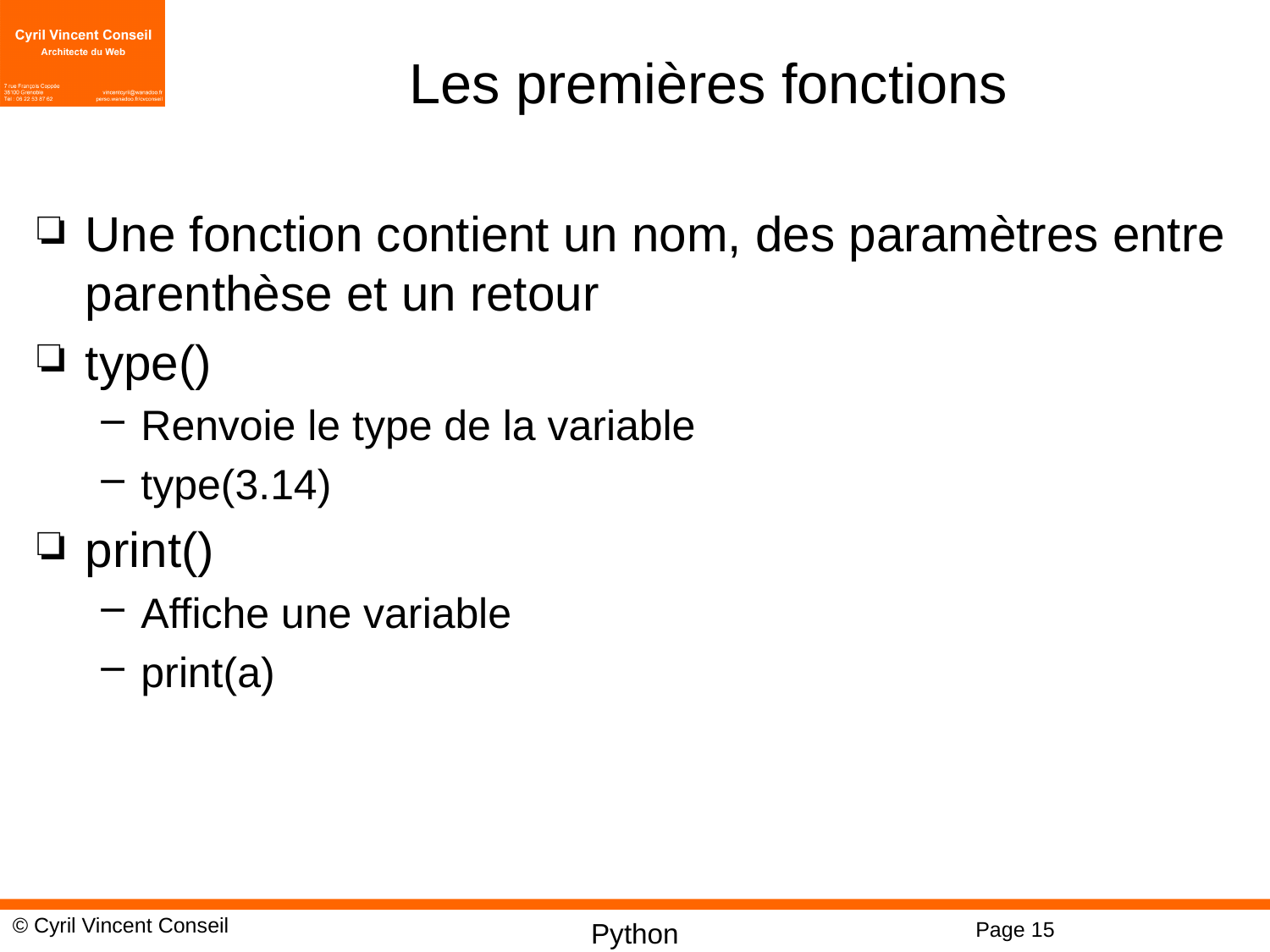

# Les premières fonctions
Une fonction contient un nom, des paramètres entre parenthèse et un retour
type()
Renvoie le type de la variable
type(3.14)
print()
Affiche une variable
print(a)